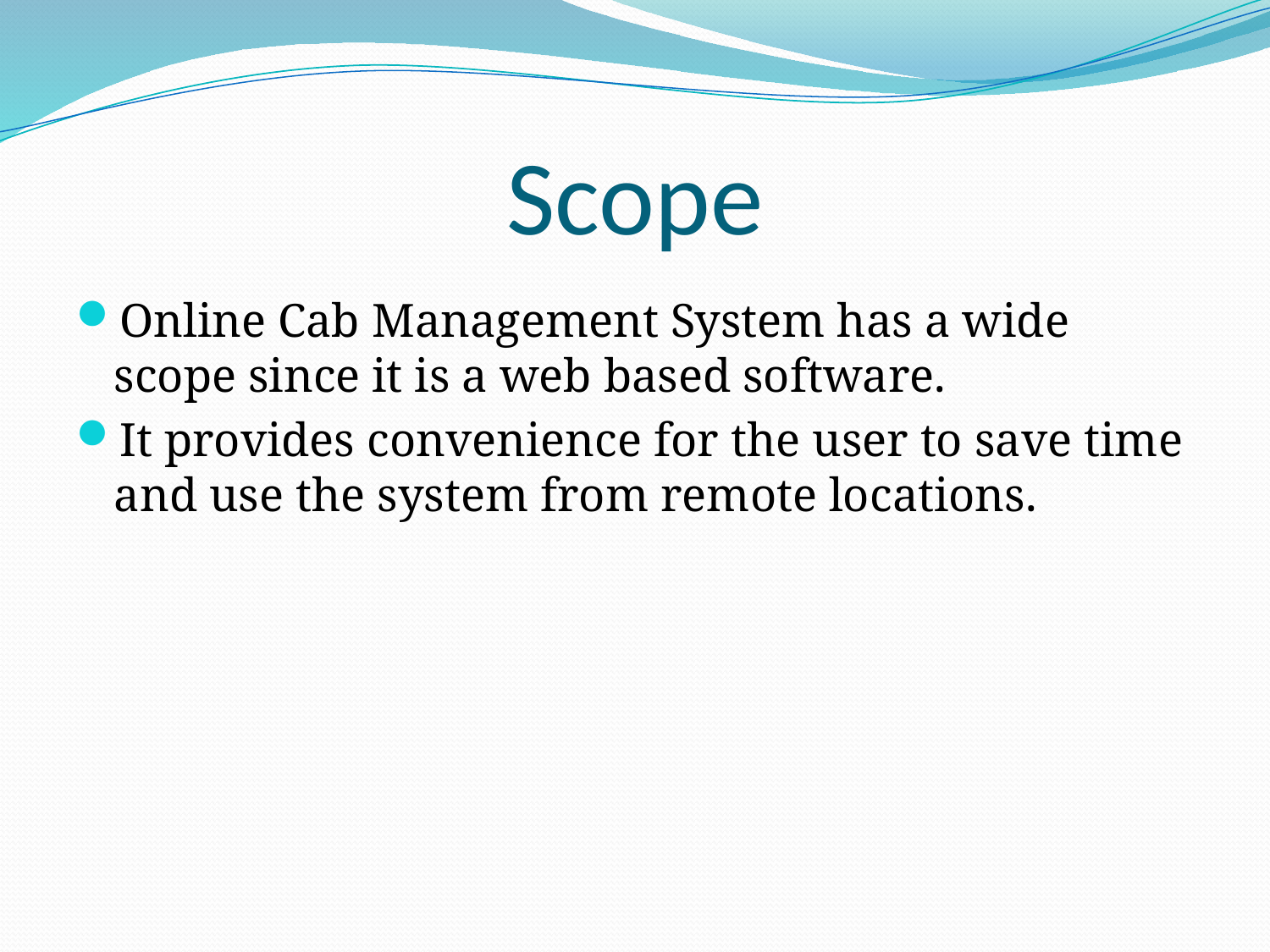

# Scope
Online Cab Management System has a wide scope since it is a web based software.
It provides convenience for the user to save time and use the system from remote locations.